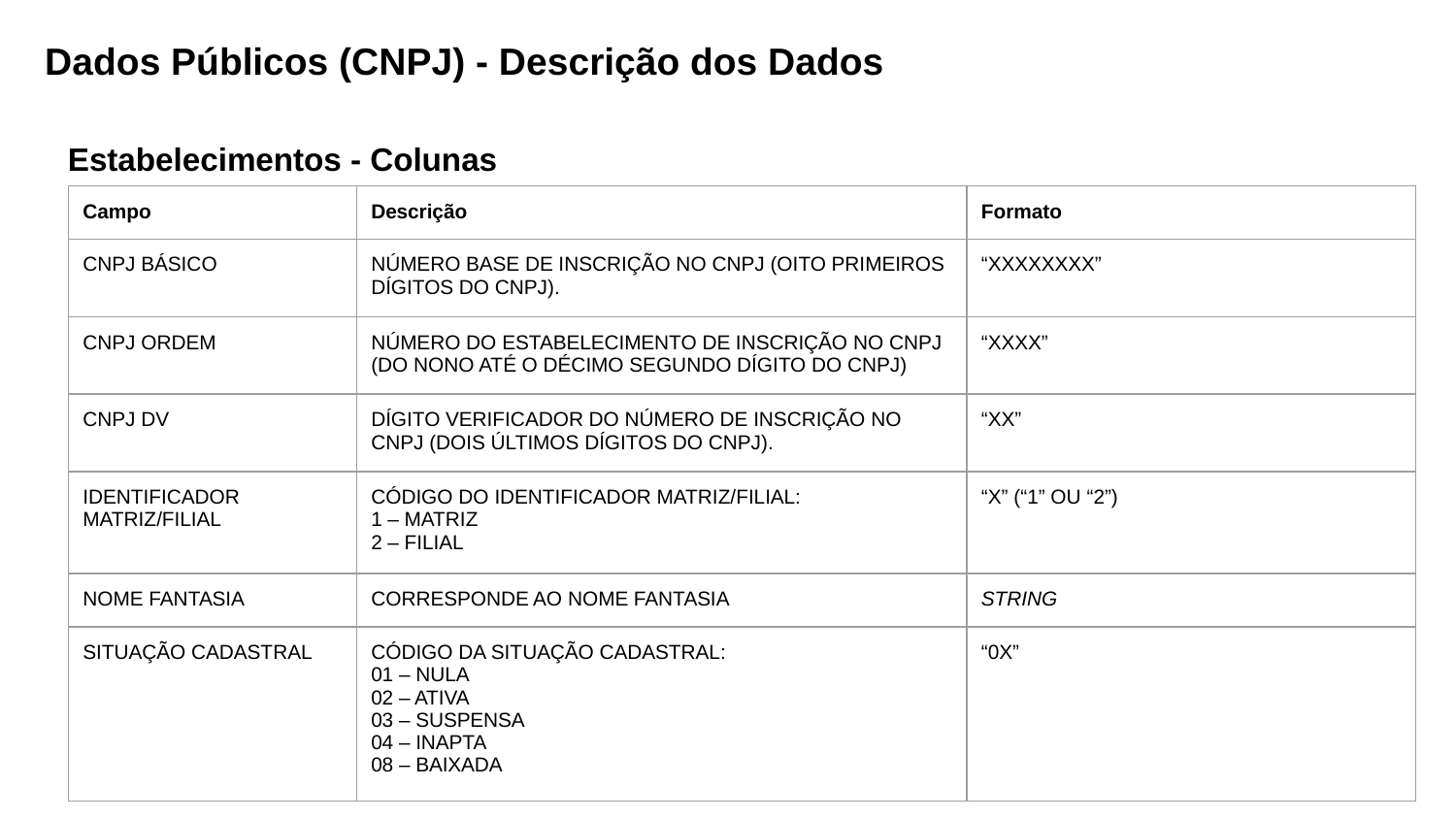

Dados Públicos (CNPJ) - Descrição dos Dados

Estabelecimentos - Colunas
| Campo | Descrição | Formato |
| --- | --- | --- |
| CNPJ BÁSICO | NÚMERO BASE DE INSCRIÇÃO NO CNPJ (OITO PRIMEIROS DÍGITOS DO CNPJ). | “XXXXXXXX” |
| CNPJ ORDEM | NÚMERO DO ESTABELECIMENTO DE INSCRIÇÃO NO CNPJ (DO NONO ATÉ O DÉCIMO SEGUNDO DÍGITO DO CNPJ) | “XXXX” |
| CNPJ DV | DÍGITO VERIFICADOR DO NÚMERO DE INSCRIÇÃO NO CNPJ (DOIS ÚLTIMOS DÍGITOS DO CNPJ). | “XX” |
| IDENTIFICADOR MATRIZ/FILIAL | CÓDIGO DO IDENTIFICADOR MATRIZ/FILIAL: 1 – MATRIZ 2 – FILIAL | “X” (“1” OU “2”) |
| NOME FANTASIA | CORRESPONDE AO NOME FANTASIA | STRING |
| SITUAÇÃO CADASTRAL | CÓDIGO DA SITUAÇÃO CADASTRAL: 01 – NULA 02 – ATIVA 03 – SUSPENSA 04 – INAPTA 08 – BAIXADA | “0X” |